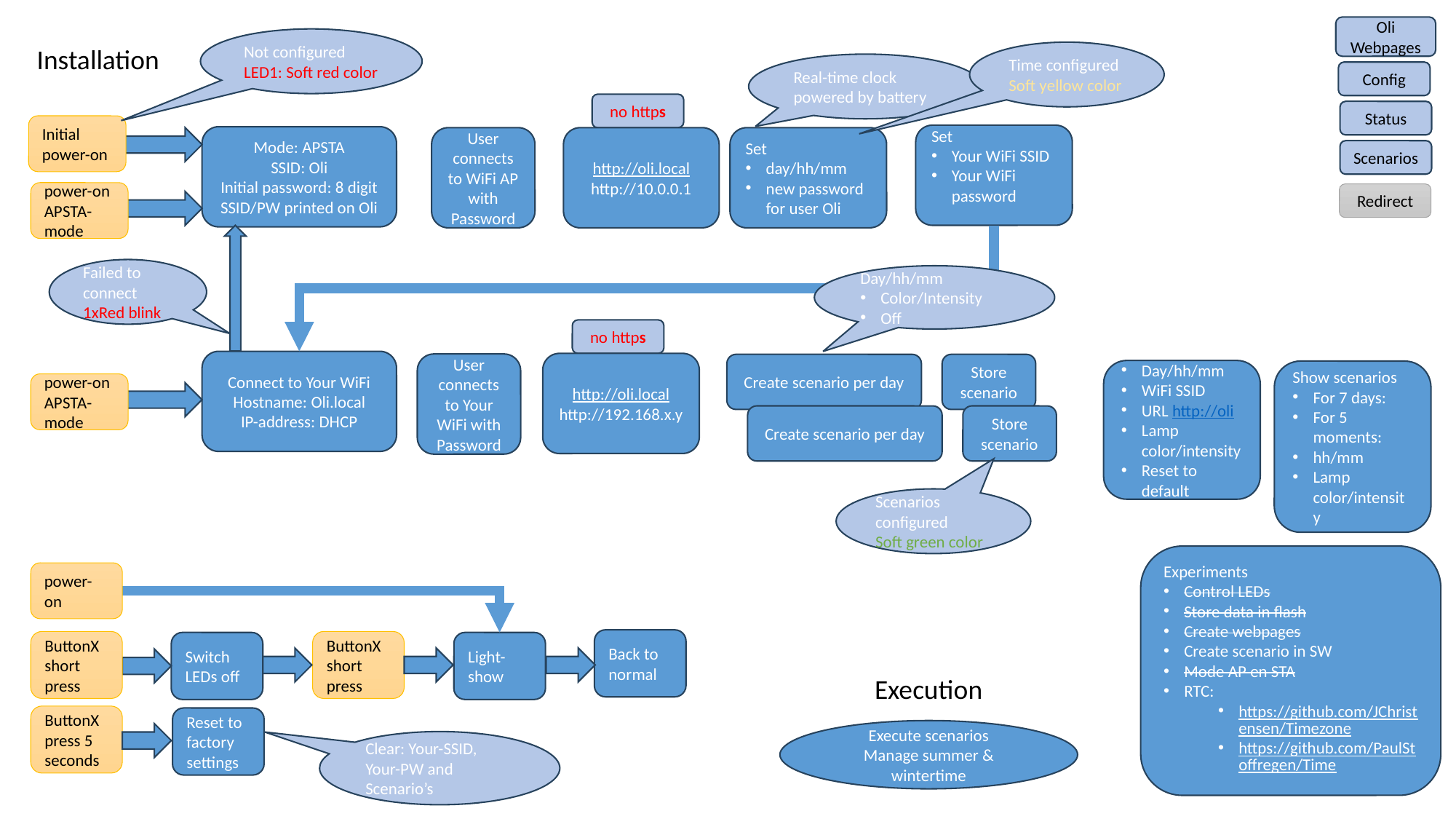

Oli Webpages
Not configured
LED1: Soft red color
Installation
Time configured
Soft yellow color
Real-time clock powered by battery
Config
no https
Status
Initial power-on
Set
Your WiFi SSID
Your WiFi password

Mode: APSTA
SSID: Oli
Initial password: 8 digit SSID/PW printed on Oli

User connects to WiFi AP with Password
http://oli.local
http://10.0.0.1
Set
day/hh/mm
new password for user Oli
Scenarios
power-on
APSTA-mode
Redirect

Failed to connect
1xRed blink
Day/hh/mm
Color/Intensity
Off

no https
Connect to Your WiFi
Hostname: Oli.local
IP-address: DHCP
http://oli.local
http://192.168.x.y
User connects to Your WiFi with Password
Create scenario per day
Store scenario
Show config
Day/hh/mm
WiFi SSID
URL http://oli
Lamp color/intensity
Reset to default

Show scenarios
For 7 days:
For 5 moments:
hh/mm
Lamp color/intensity
power-on
APSTA-mode

Create scenario per day
Store scenario
Scenarios configured
Soft green color
Experiments
Control LEDs
Store data in flash
Create webpages
Create scenario in SW
Mode AP en STA
RTC:
https://github.com/JChristensen/Timezone
https://github.com/PaulStoffregen/Time
power-on
Back to normal
ButtonX short press
ButtonX short press
Switch LEDs off
Light-show

Execution
ButtonX press 5 seconds
Reset to factory settings
Execute scenarios
Manage summer & wintertime

Clear: Your-SSID, Your-PW and Scenario’s